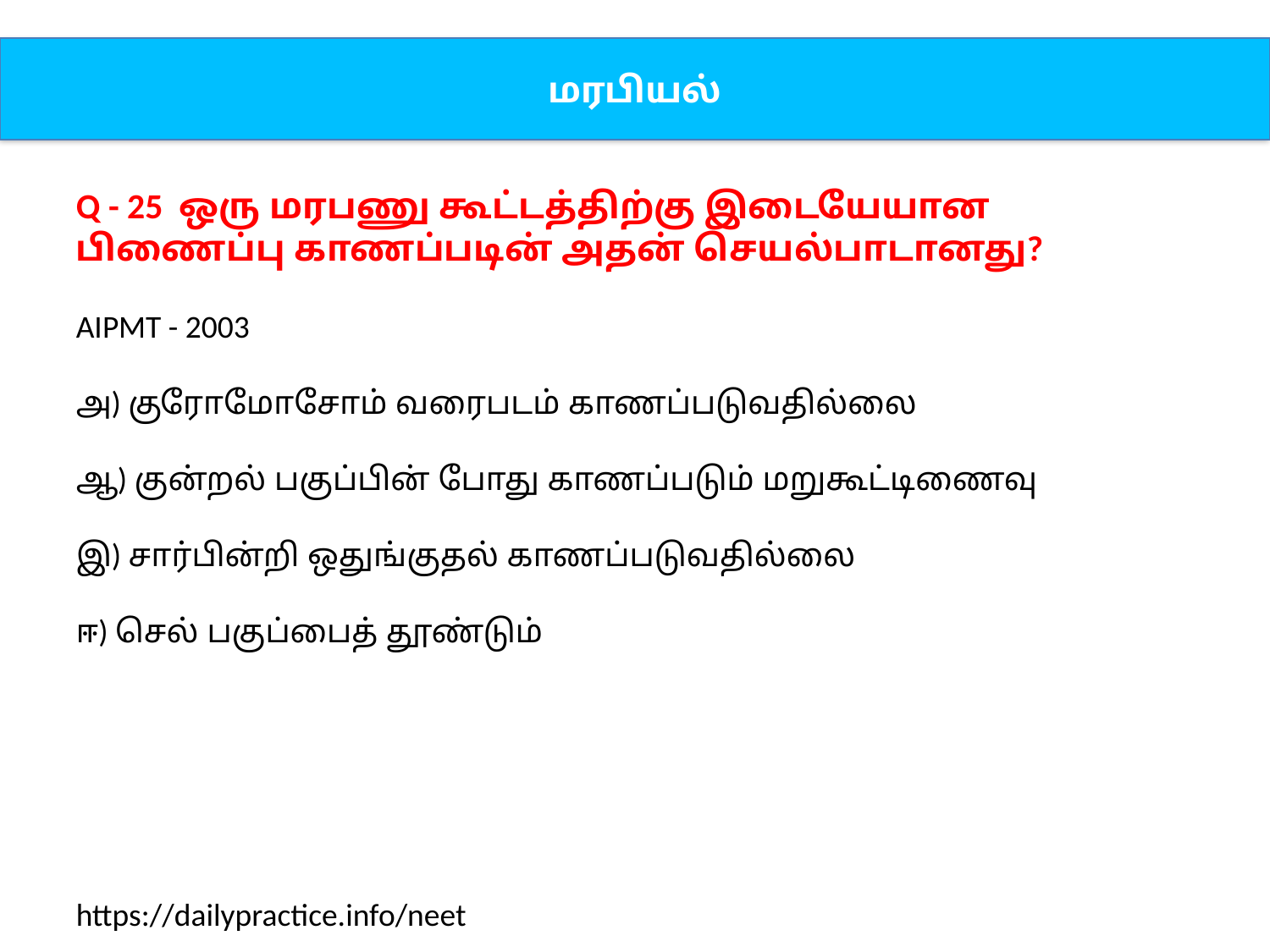

மரபியல்

Q - 25  ஒரு மரபணு கூட்டத்திற்கு இடையேயான பிணைப்பு காணப்படின் அதன் செயல்பாடானது?

AIPMT - 2003

அ) குரோமோசோம் வரைபடம் காணப்படுவதில்லை

ஆ) குன்றல் பகுப்பின் போது காணப்படும் மறுகூட்டிணைவு

இ) சார்பின்றி ஒதுங்குதல் காணப்படுவதில்லை

ஈ) செல் பகுப்பைத் தூண்டும்
https://dailypractice.info/neet